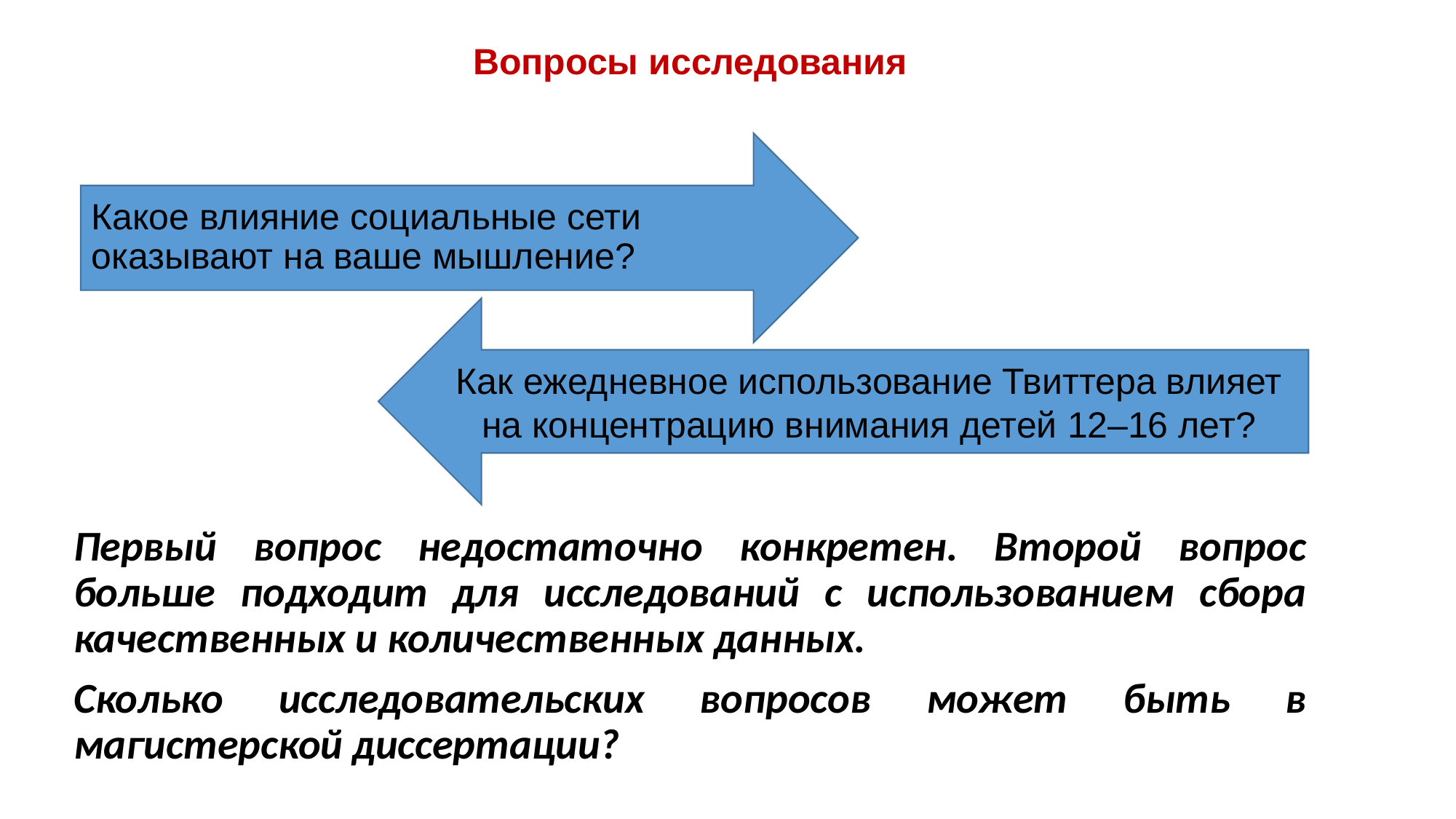

Вопросы исследования

Первый вопрос недостаточно конкретен. Второй вопрос больше подходит для исследований с использованием сбора качественных и количественных данных.
Сколько исследовательских вопросов может быть в магистерской диссертации?
Какое влияние социальные сети оказывают на ваше мышление?
Как ежедневное использование Твиттера влияет на концентрацию внимания детей 12–16 лет?